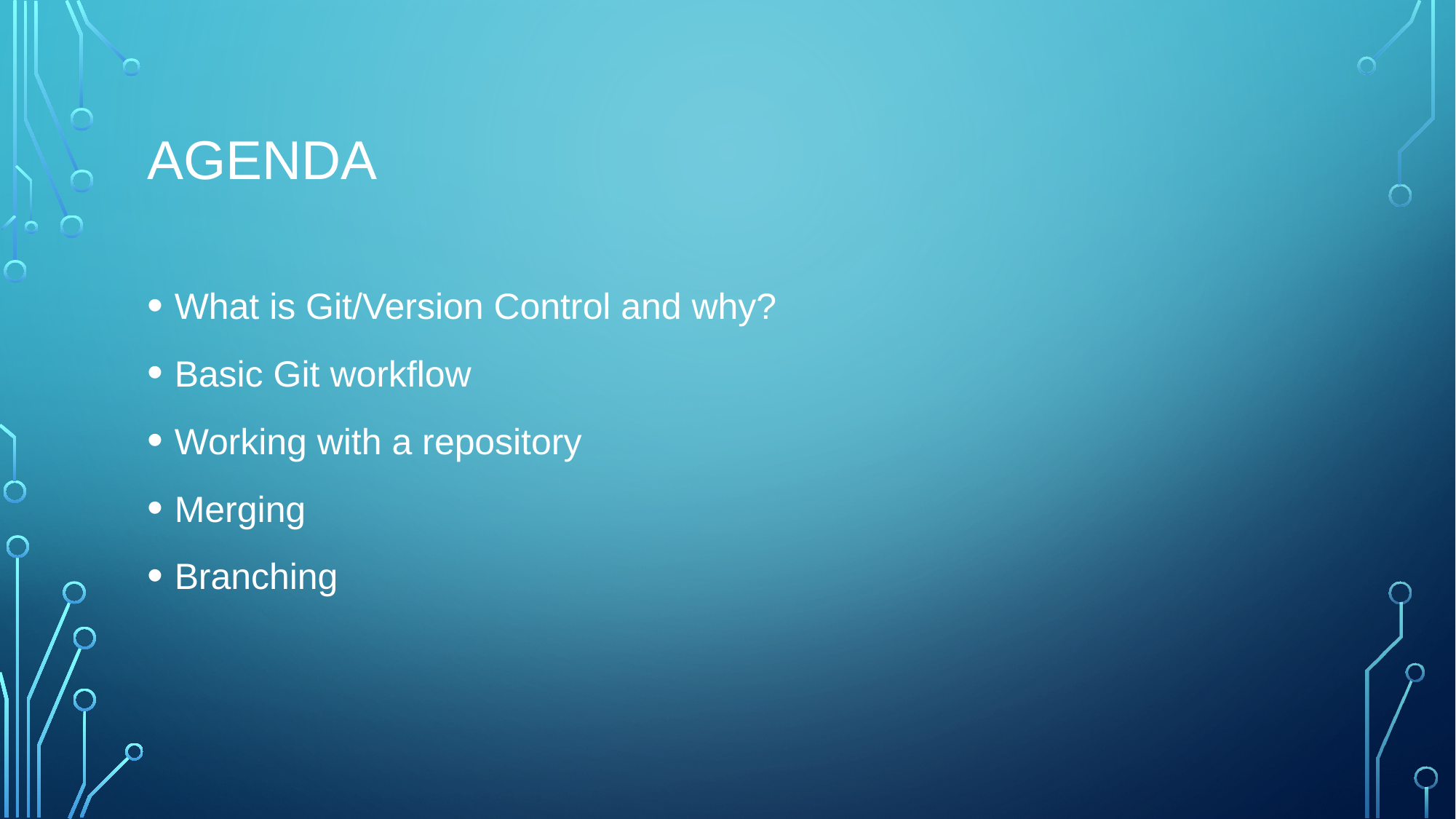

# Agenda
What is Git/Version Control and why?
Basic Git workflow
Working with a repository
Merging
Branching